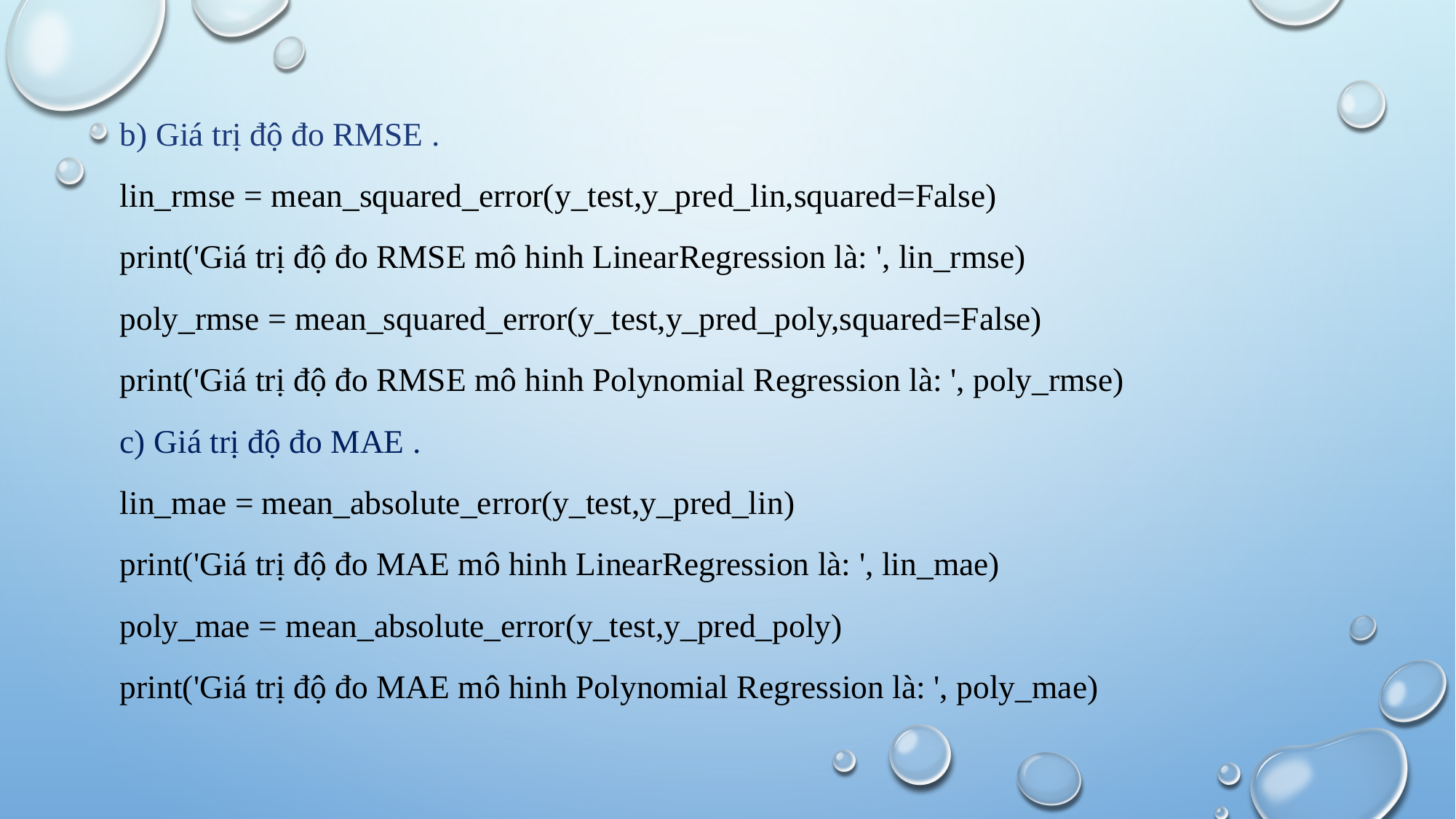

b) Giá trị độ đo RMSE .
lin_rmse = mean_squared_error(y_test,y_pred_lin,squared=False)
print('Giá trị độ đo RMSE mô hinh LinearRegression là: ', lin_rmse)
poly_rmse = mean_squared_error(y_test,y_pred_poly,squared=False)
print('Giá trị độ đo RMSE mô hinh Polynomial Regression là: ', poly_rmse)
c) Giá trị độ đo MAE .
lin_mae = mean_absolute_error(y_test,y_pred_lin)
print('Giá trị độ đo MAE mô hinh LinearRegression là: ', lin_mae)
poly_mae = mean_absolute_error(y_test,y_pred_poly)
print('Giá trị độ đo MAE mô hinh Polynomial Regression là: ', poly_mae)